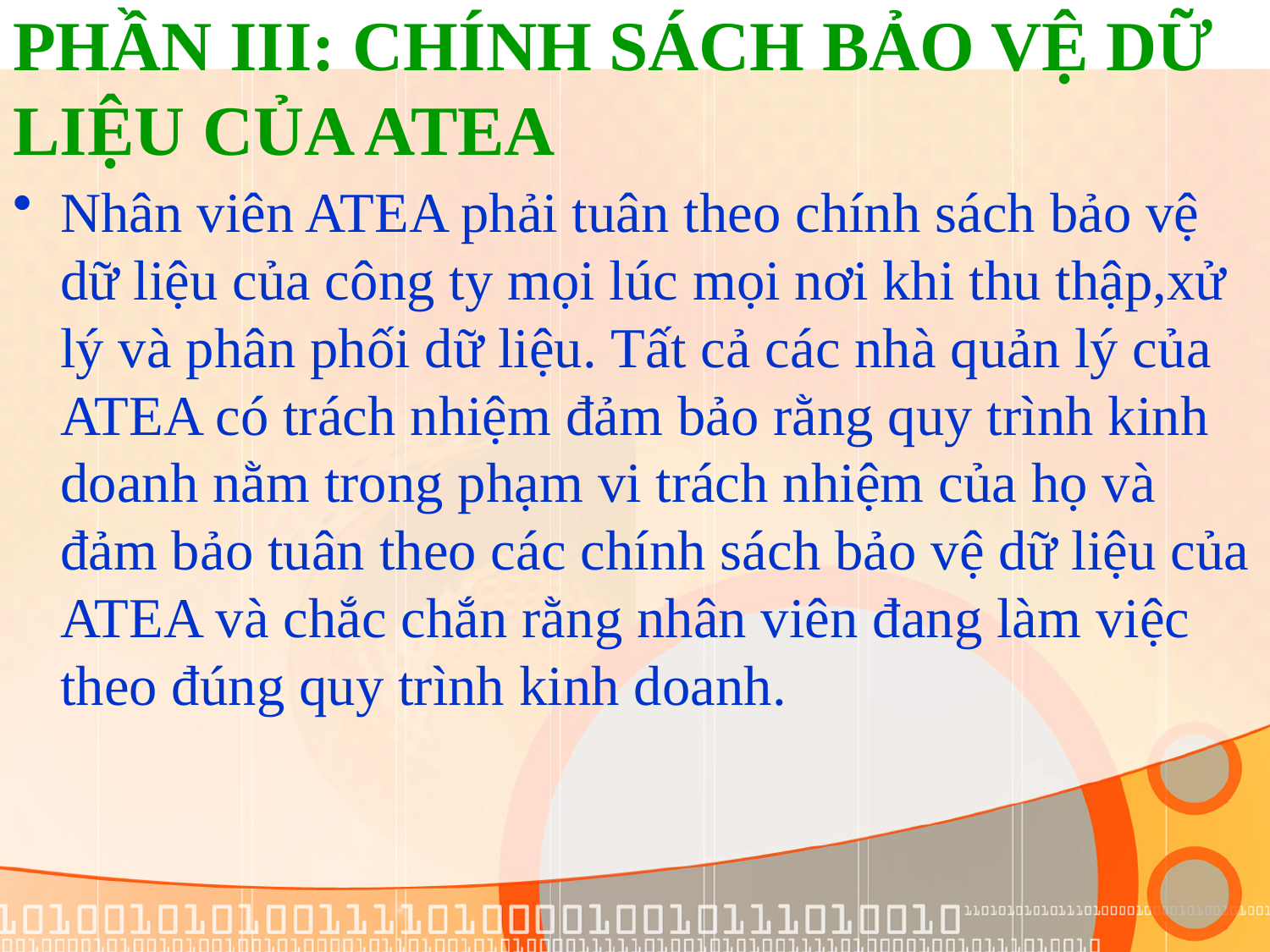

# PHẦN III: CHÍNH SÁCH BẢO VỆ DỮ LIỆU CỦA ATEA
Nhân viên ATEA phải tuân theo chính sách bảo vệ dữ liệu của công ty mọi lúc mọi nơi khi thu thập,xử lý và phân phối dữ liệu. Tất cả các nhà quản lý của ATEA có trách nhiệm đảm bảo rằng quy trình kinh doanh nằm trong phạm vi trách nhiệm của họ và đảm bảo tuân theo các chính sách bảo vệ dữ liệu của ATEA và chắc chắn rằng nhân viên đang làm việc theo đúng quy trình kinh doanh.
Nhân viên ATEA phải tuân theo chính sách bảo vệ dữ liệu của công ty mọi lúc khi thu thập,

Nhân viên ATEA phải tuân theo chính sách bảo vệ dữ liệu của công ty mọi lúc khi thu thập,

xử lý và phân phối dữ liệu. Tất cả các nhà quản lý ATEA có trách nhiệm đảm bảo rằng doanh nghiệp

Nhân viên ATEA phải tuân theo chính sách bảo vệ dữ liệu của công ty mọi lúc khi thu thập,

xử lý và phân phối dữ liệu. Tất cả các nhà quản lý ATEA có trách nhiệm đảm bảo rằng doanh nghiệp

các quy trình trong phạm vi trách nhiệm của họ tuân theo các chính sách bảo vệ dữ liệu của ATEA và rằng

các quy trình trong phạm vi trách nhiệm của họ tuân theo các chính sách bảo vệ dữ liệu của ATEA và rằng

xử lý và phân phối dữ liệu
nhân viên đang làm việc theo các quy trình kinh doanh
nhân viên đang làm việc theo các quy trình kinh doanh